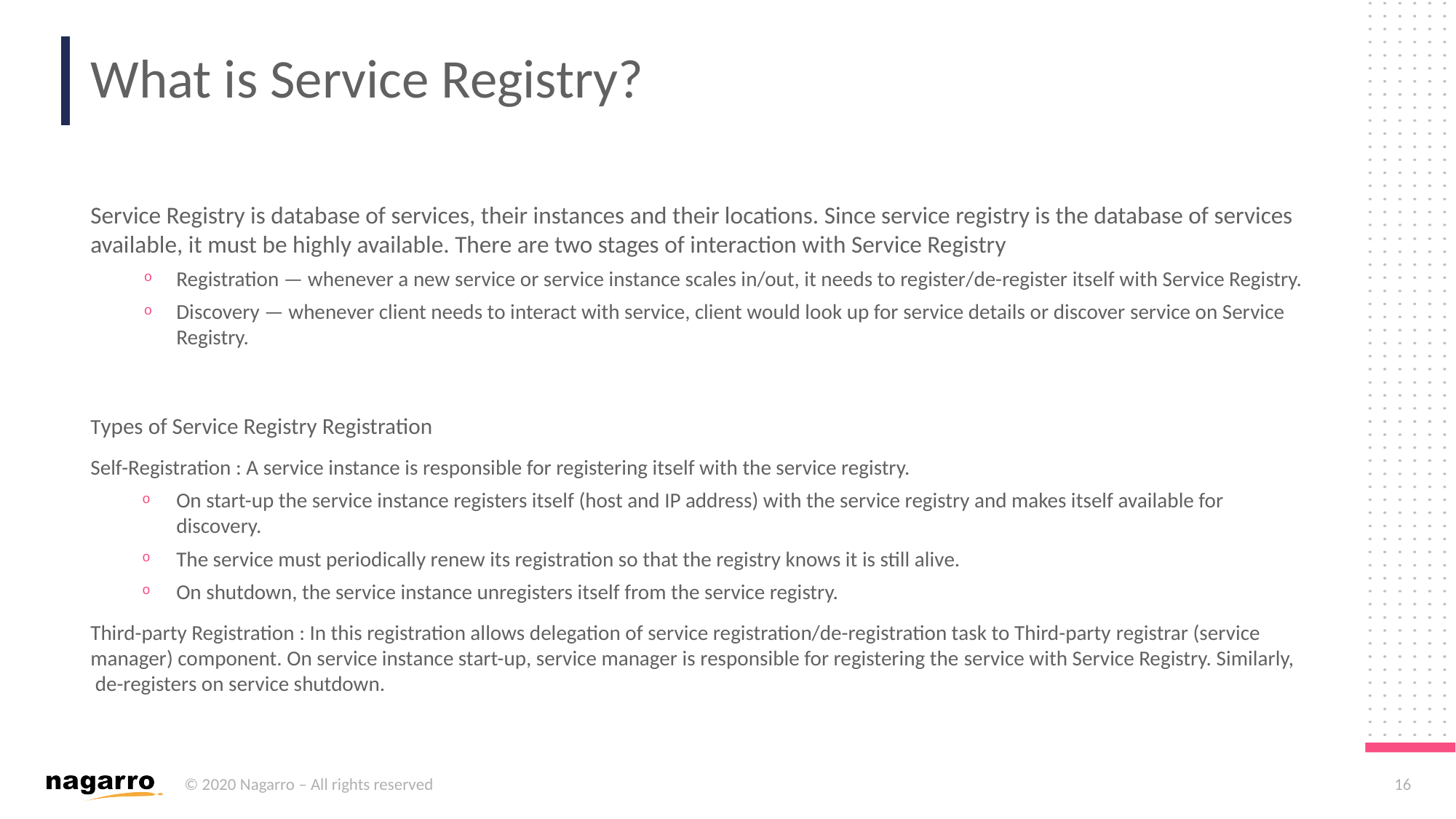

# What is Service Registry?

Service Registry is database of services, their instances and their locations. Since service registry is the database of services available, it must be highly available. There are two stages of interaction with Service Registry
Registration — whenever a new service or service instance scales in/out, it needs to register/de-register itself with Service Registry.
Discovery — whenever client needs to interact with service, client would look up for service details or discover service on Service Registry.

Types of Service Registry Registration
Self-Registration : A service instance is responsible for registering itself with the service registry.
On start-up the service instance registers itself (host and IP address) with the service registry and makes itself available for discovery.
The service must periodically renew its registration so that the registry knows it is still alive.
On shutdown, the service instance unregisters itself from the service registry.
Third-party Registration : In this registration allows delegation of service registration/de-registration task to Third-party registrar (service manager) component. On service instance start-up, service manager is responsible for registering the service with Service Registry. Similarly,  de-registers on service shutdown.